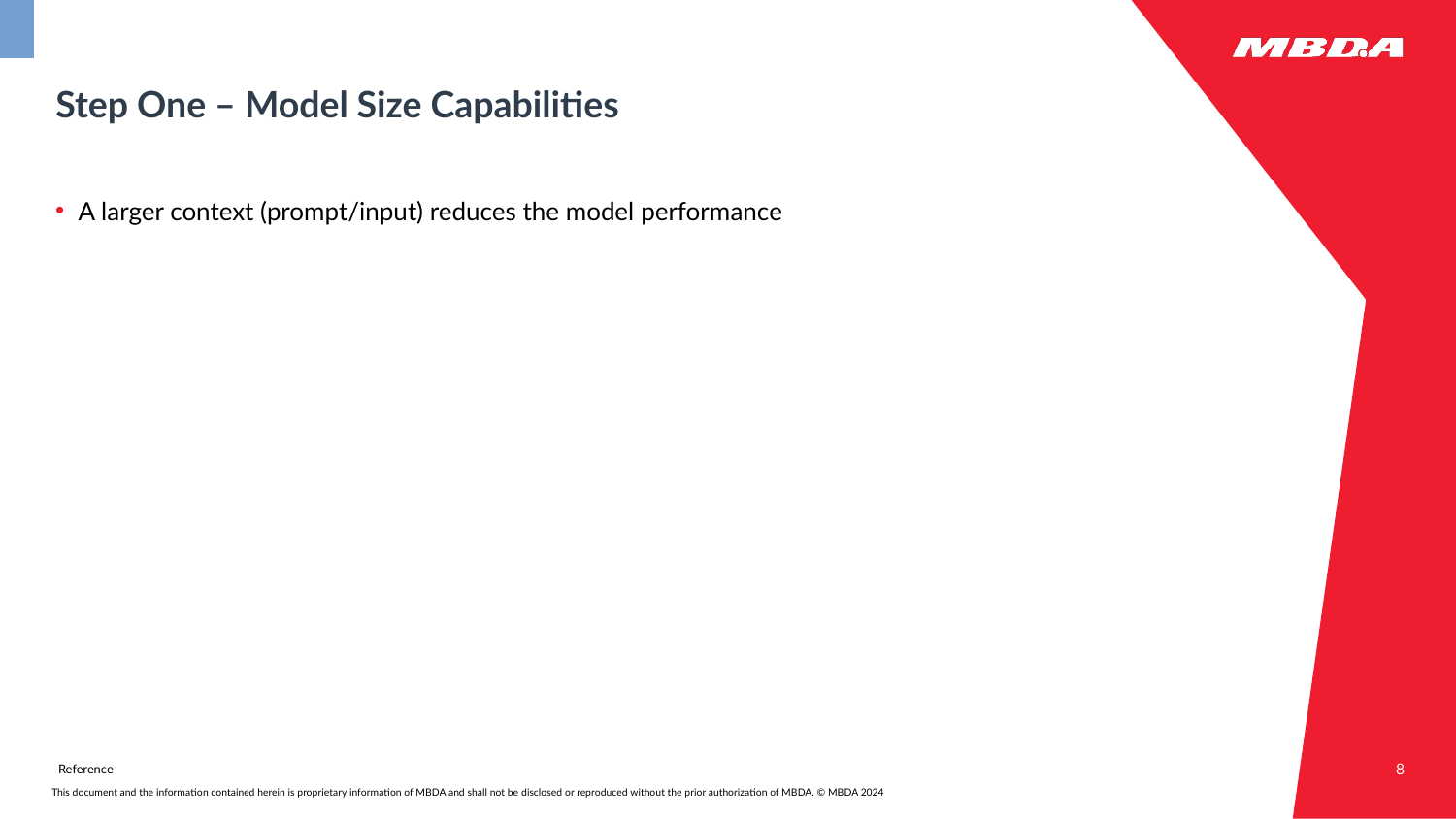

# Step One – Model Size Capabilities
A larger context (prompt/input) reduces the model performance
8
Reference